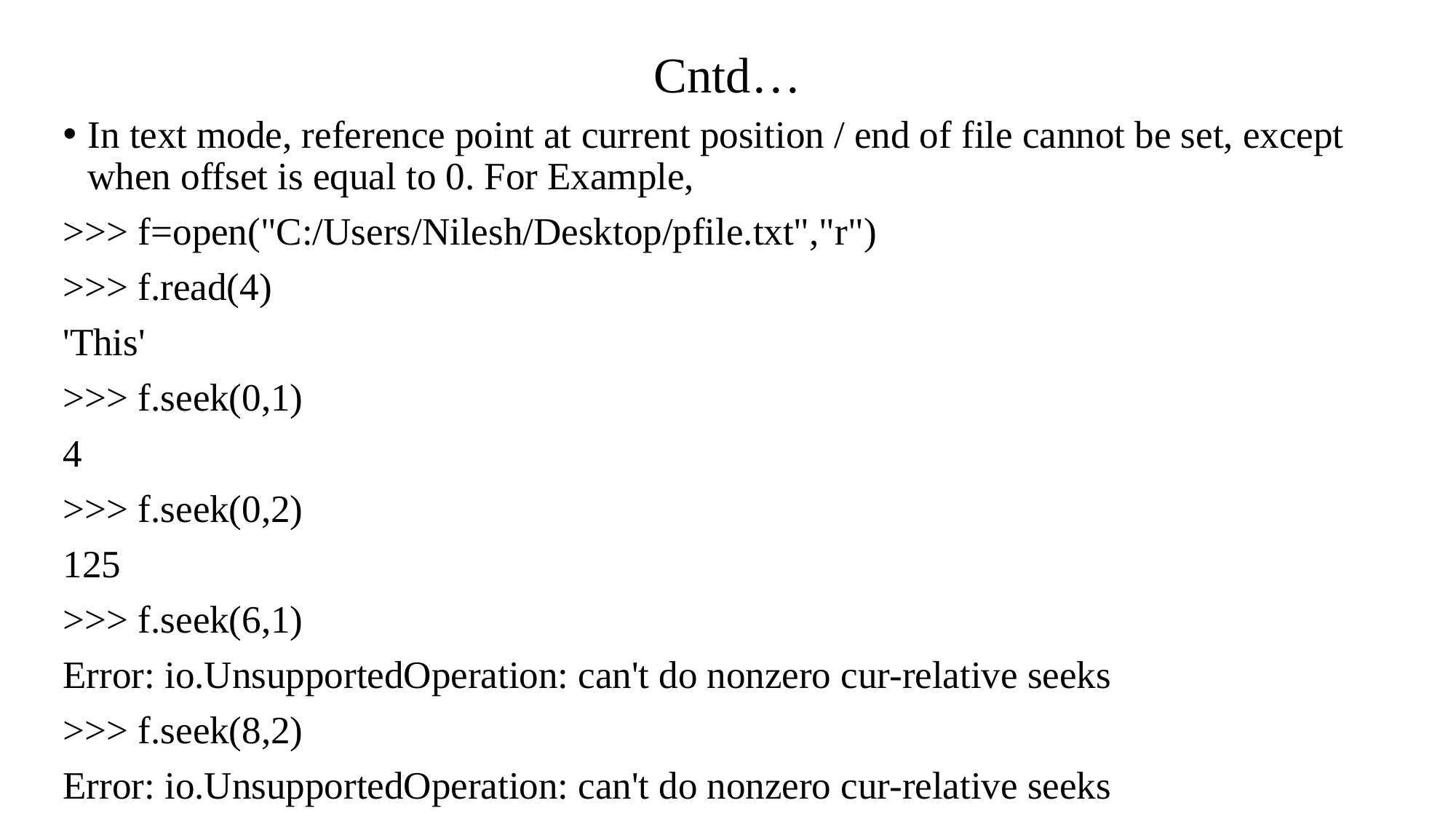

# Cntd…
In text mode, reference point at current position / end of file cannot be set, except when offset is equal to 0. For Example,
>>> f=open("C:/Users/Nilesh/Desktop/pfile.txt","r")
>>> f.read(4)
'This'
>>> f.seek(0,1)
4
>>> f.seek(0,2)
125
>>> f.seek(6,1)
Error: io.UnsupportedOperation: can't do nonzero cur-relative seeks
>>> f.seek(8,2)
Error: io.UnsupportedOperation: can't do nonzero cur-relative seeks